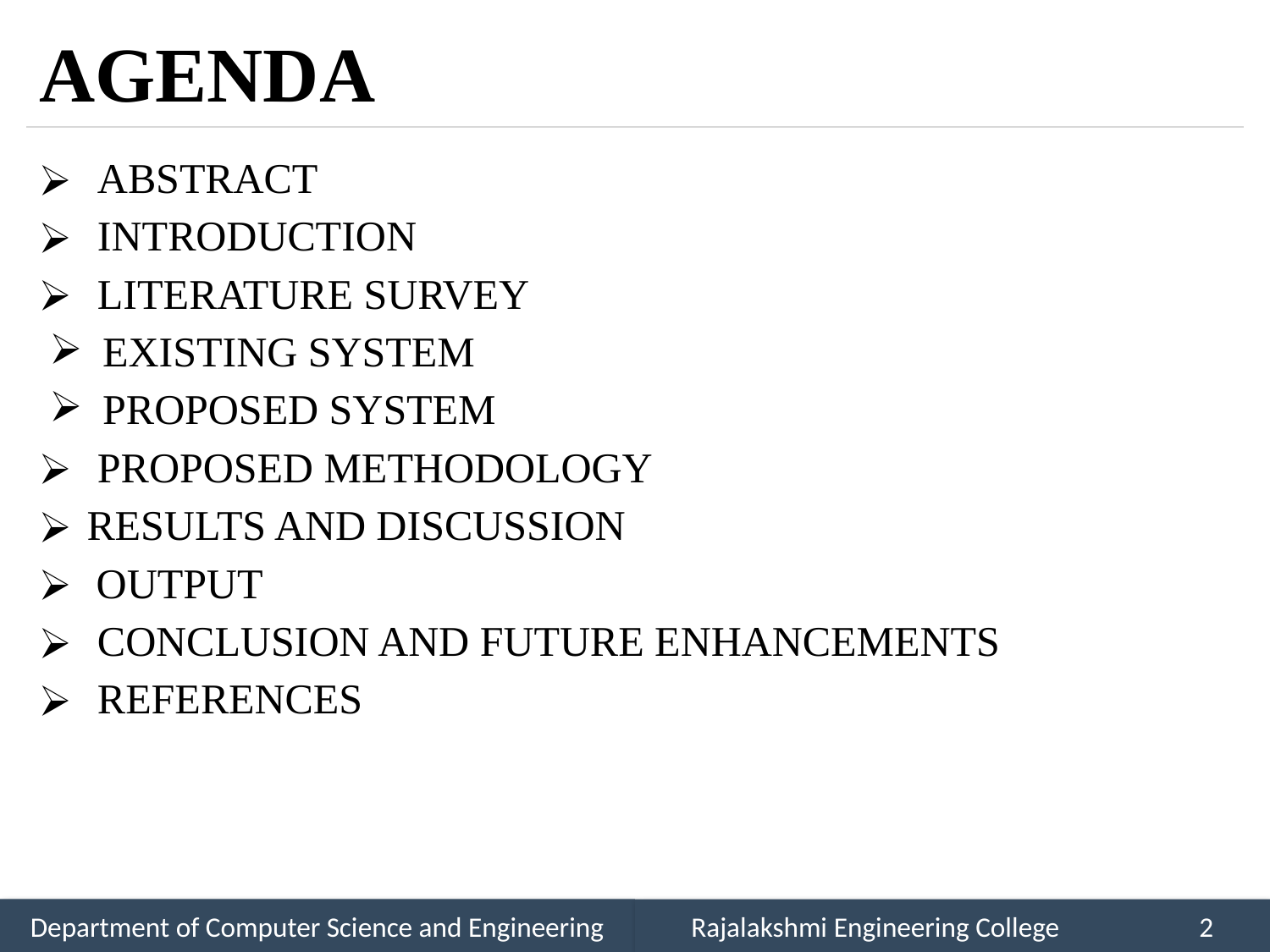

# AGENDA
 ABSTRACT
 INTRODUCTION
 LITERATURE SURVEY
EXISTING SYSTEM
PROPOSED SYSTEM
 PROPOSED METHODOLOGY
RESULTS AND DISCUSSION
 OUTPUT
 CONCLUSION AND FUTURE ENHANCEMENTS
 REFERENCES